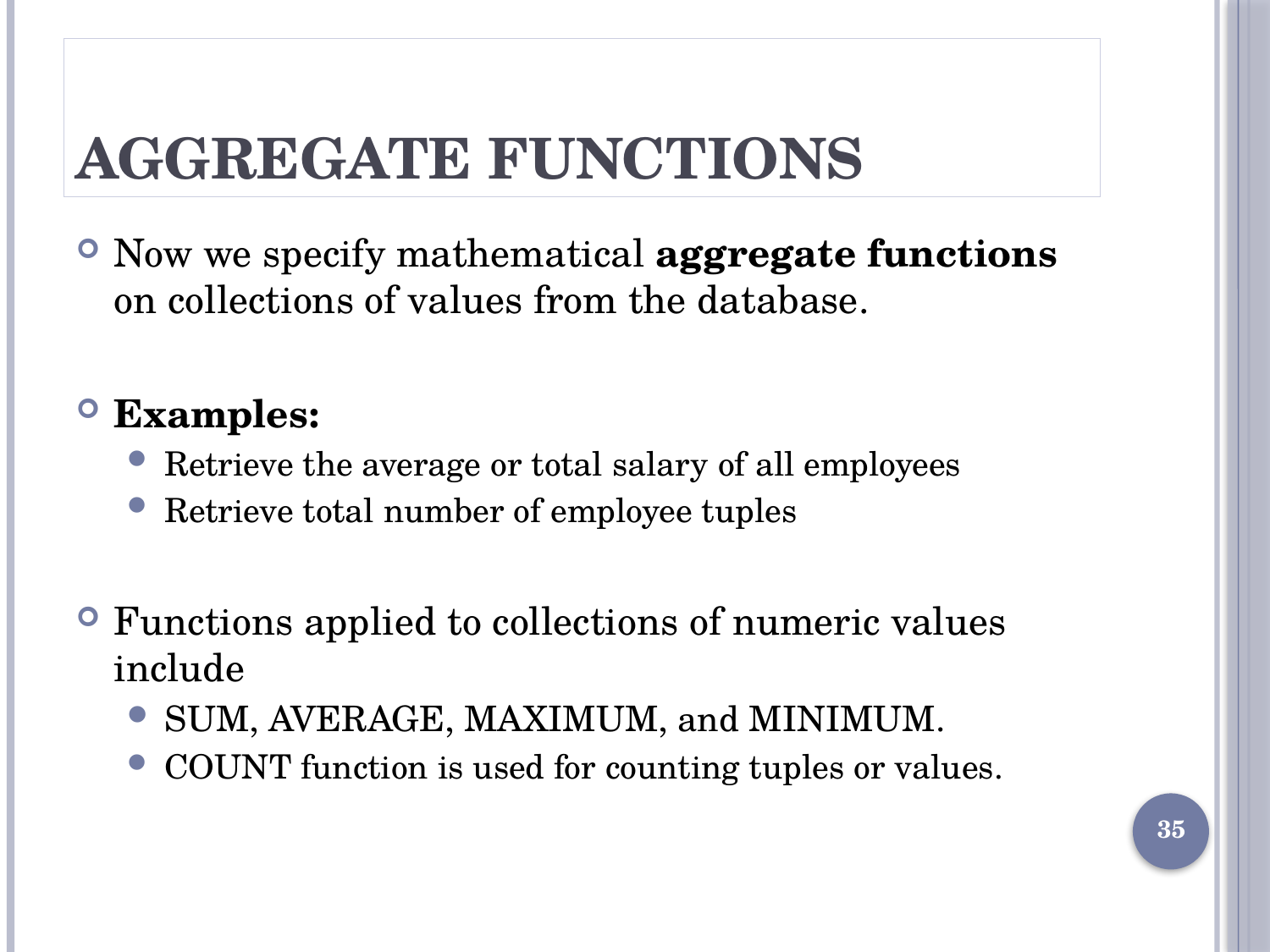

# Aggregate Functions
Now we specify mathematical aggregate functions on collections of values from the database.

Examples:
Retrieve the average or total salary of all employees
Retrieve total number of employee tuples

Functions applied to collections of numeric values include
SUM, AVERAGE, MAXIMUM, and MINIMUM.
COUNT function is used for counting tuples or values.
35